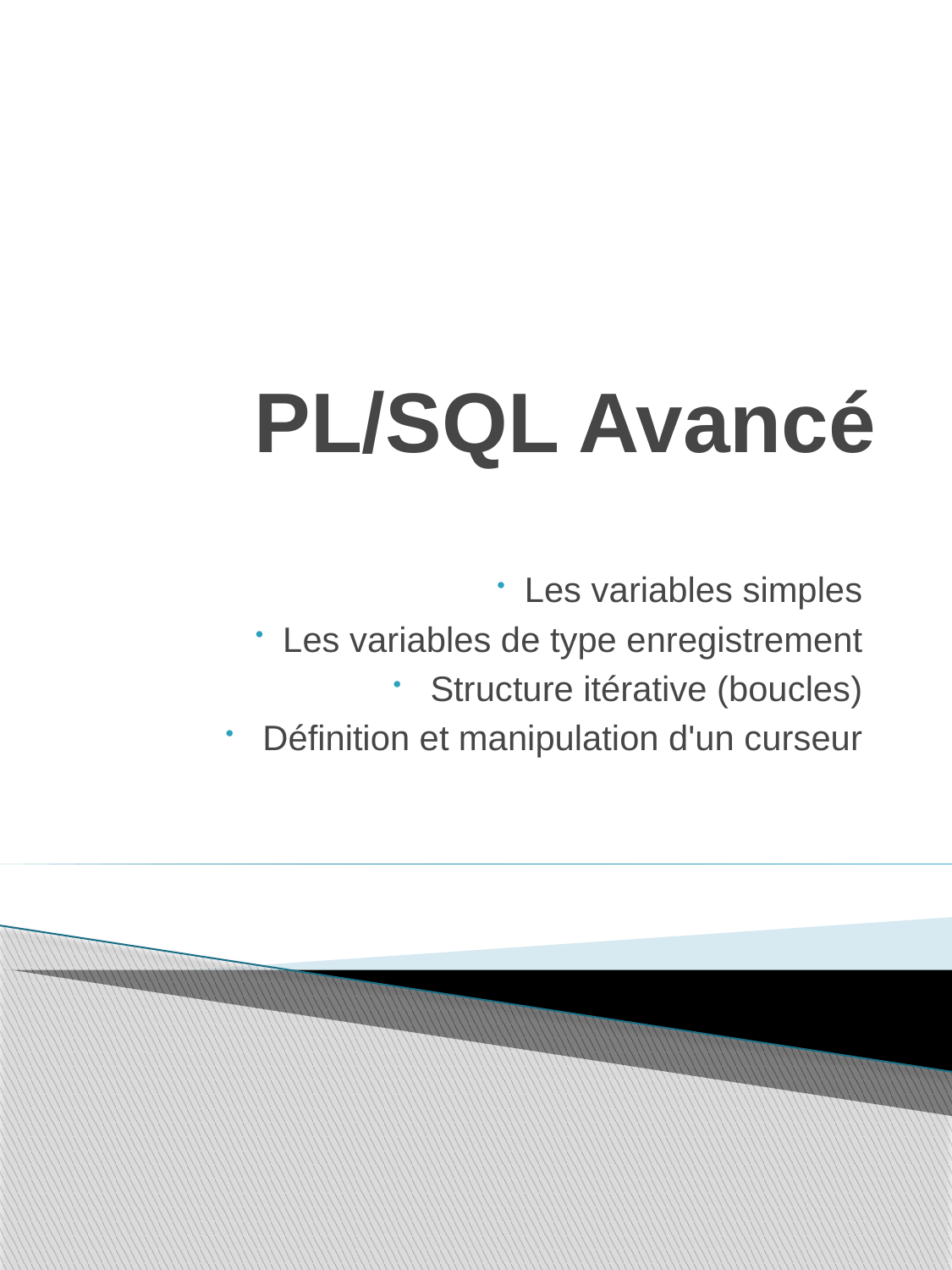

# PL/SQL Avancé
Les variables simples
Les variables de type enregistrement
 Structure itérative (boucles)
 Définition et manipulation d'un curseur